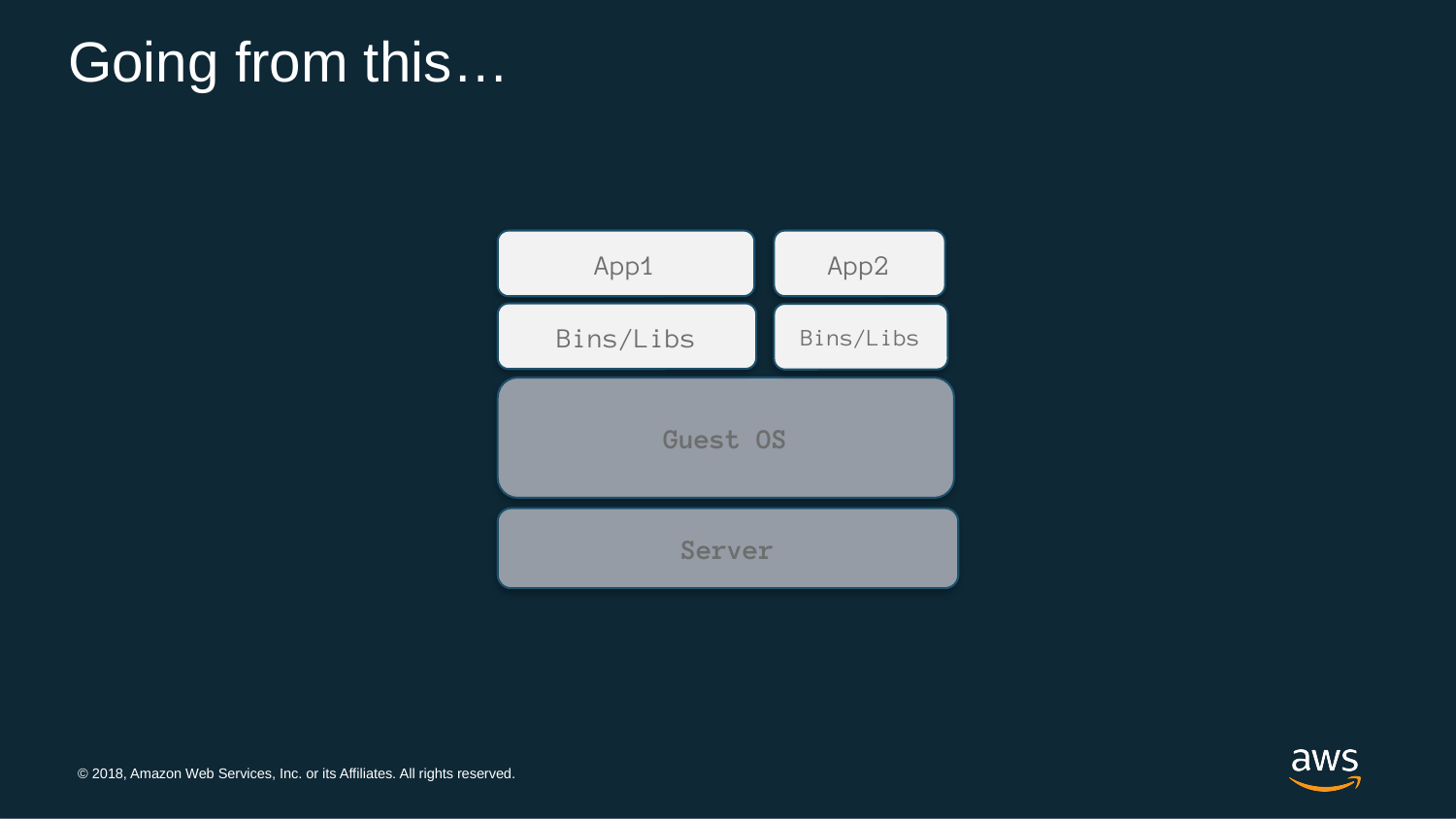

# Going from this…
App1
App2
Bins/Libs
Bins/Libs
Guest OS
Server